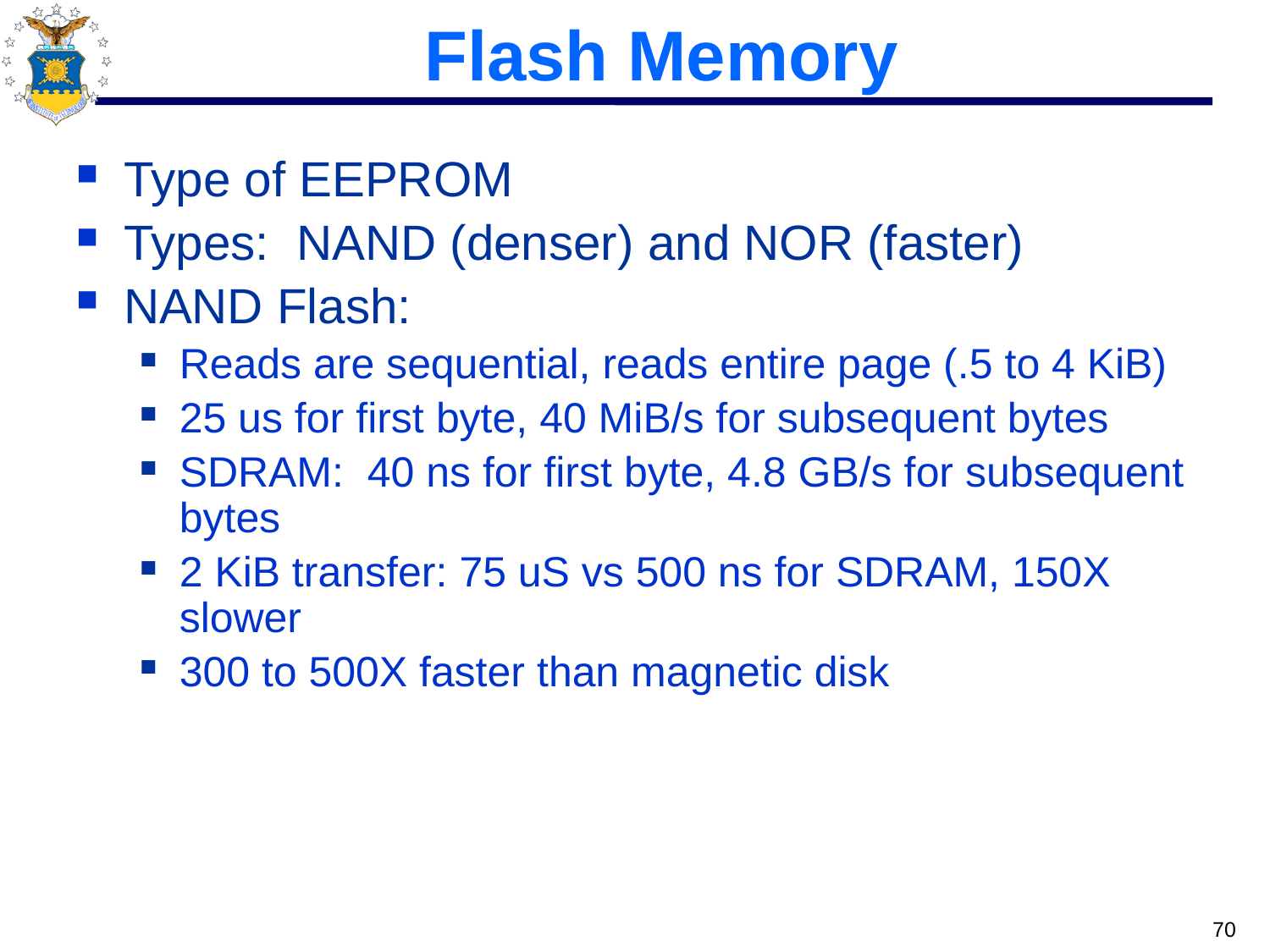

# Flash Memory
Type of EEPROM
Types:  NAND (denser) and NOR (faster)
NAND Flash:
Reads are sequential, reads entire page (.5 to 4 KiB)
25 us for first byte, 40 MiB/s for subsequent bytes
SDRAM:  40 ns for first byte, 4.8 GB/s for subsequent bytes
2 KiB transfer: 75 uS vs 500 ns for SDRAM, 150X slower
300 to 500X faster than magnetic disk

70